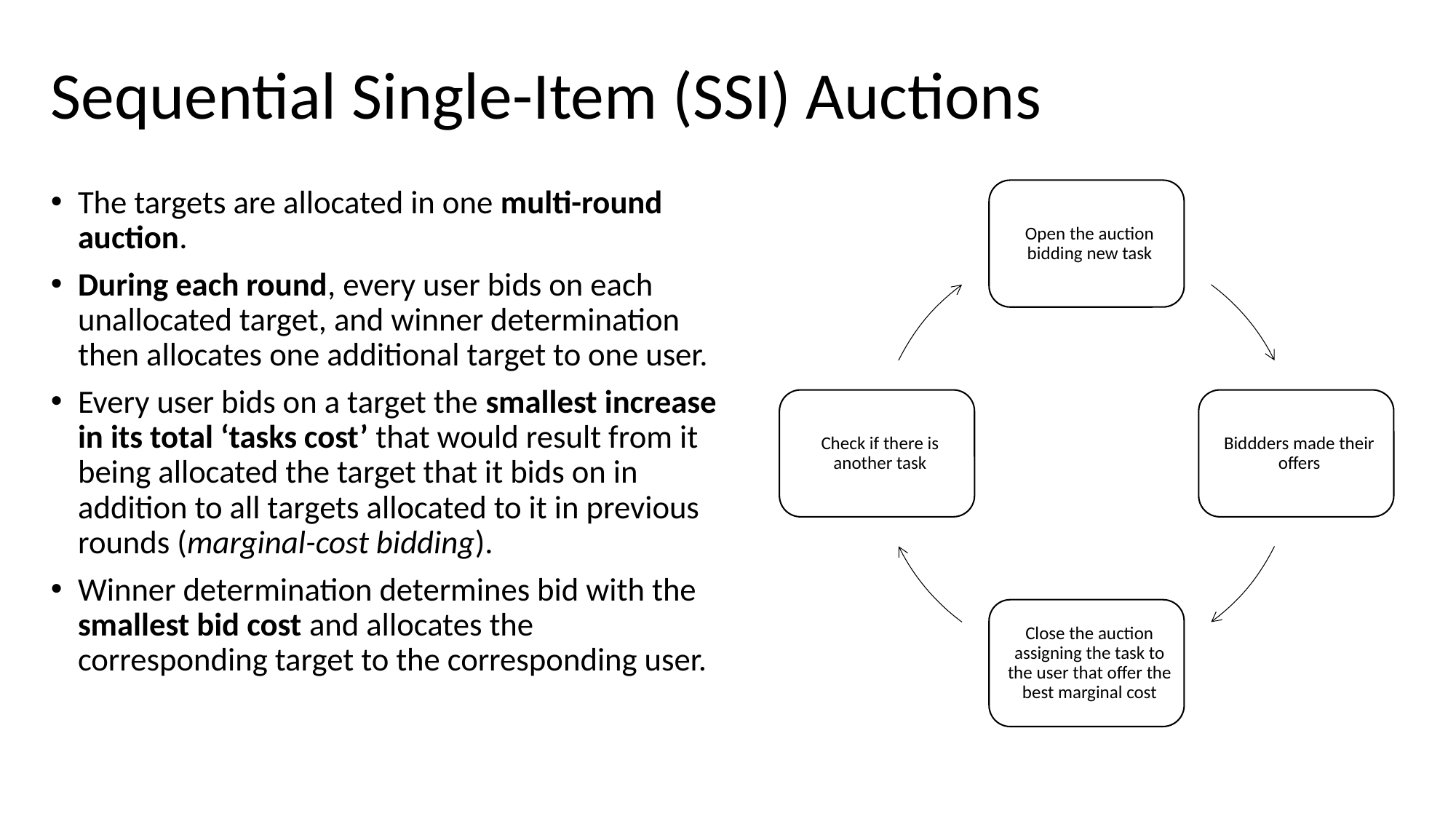

# Sequential Single-Item (SSI) Auctions
The targets are allocated in one multi-round auction.
During each round, every user bids on each unallocated target, and winner determination then allocates one additional target to one user.
Every user bids on a target the smallest increase in its total ‘tasks cost’ that would result from it being allocated the target that it bids on in addition to all targets allocated to it in previous rounds (marginal-cost bidding).
Winner determination determines bid with the smallest bid cost and allocates the corresponding target to the corresponding user.
Open the auction bidding new task
Biddders made their offers
Close the auction assigning the task to the user that offer the best marginal cost
Check if there is another task